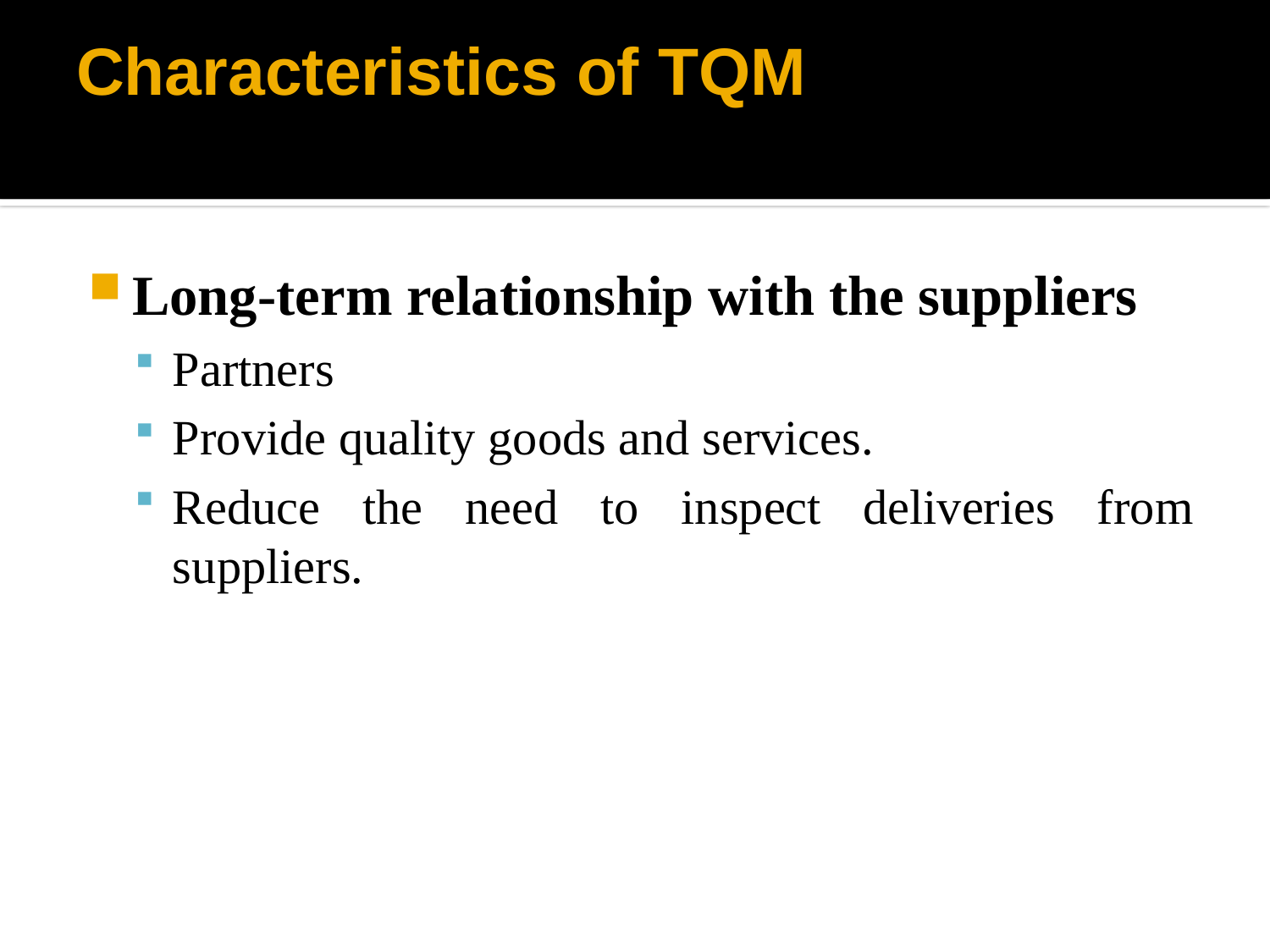

# Characteristics of TQM
Long-term relationship with the suppliers
Partners
Provide quality goods and services.
Reduce the need to inspect deliveries from suppliers.